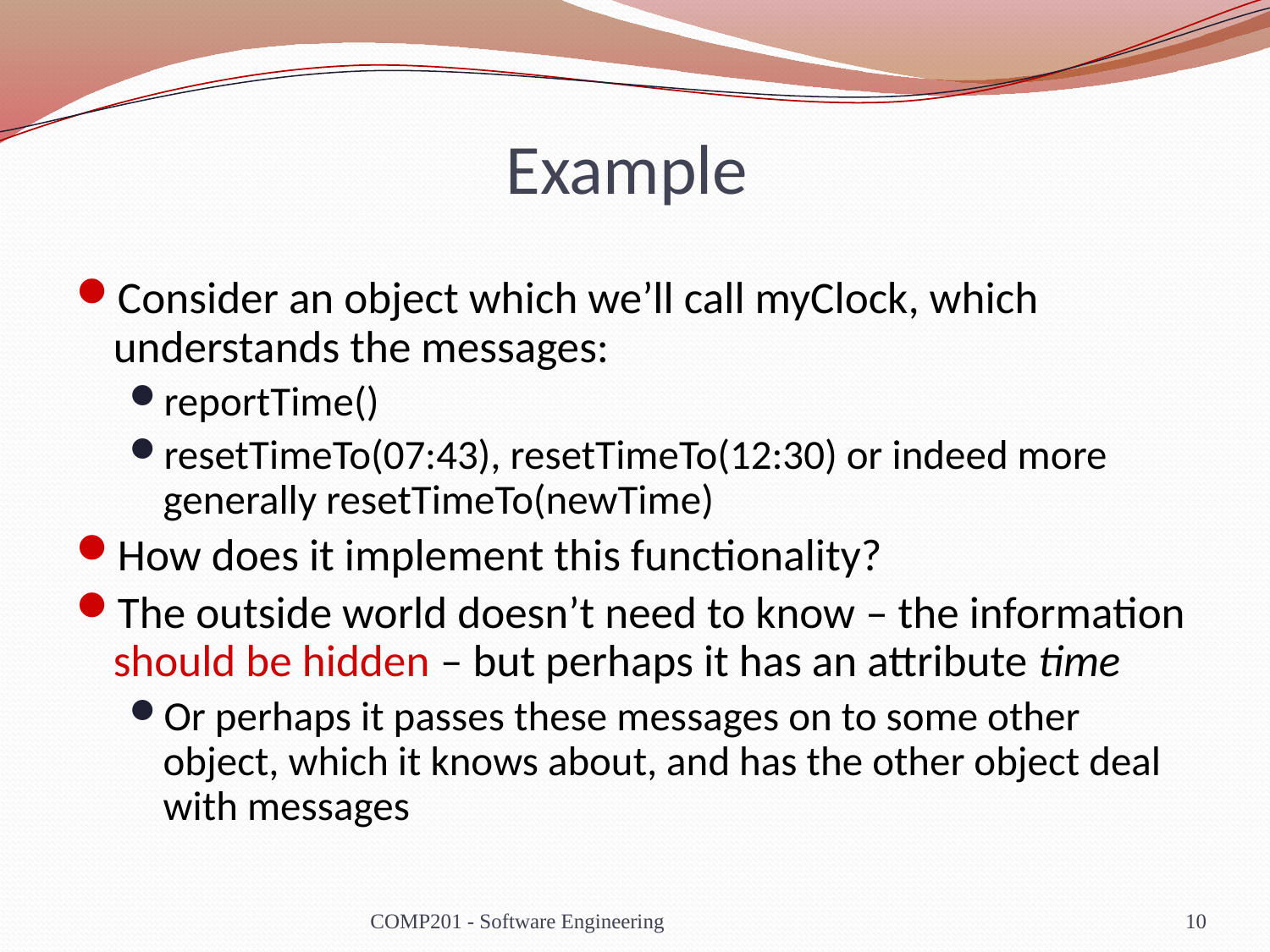

# Example
Consider an object which we’ll call myClock, which understands the messages:
reportTime()
resetTimeTo(07:43), resetTimeTo(12:30) or indeed more generally resetTimeTo(newTime)
How does it implement this functionality?
The outside world doesn’t need to know – the information should be hidden – but perhaps it has an attribute time
Or perhaps it passes these messages on to some other object, which it knows about, and has the other object deal with messages
COMP201 - Software Engineering
10